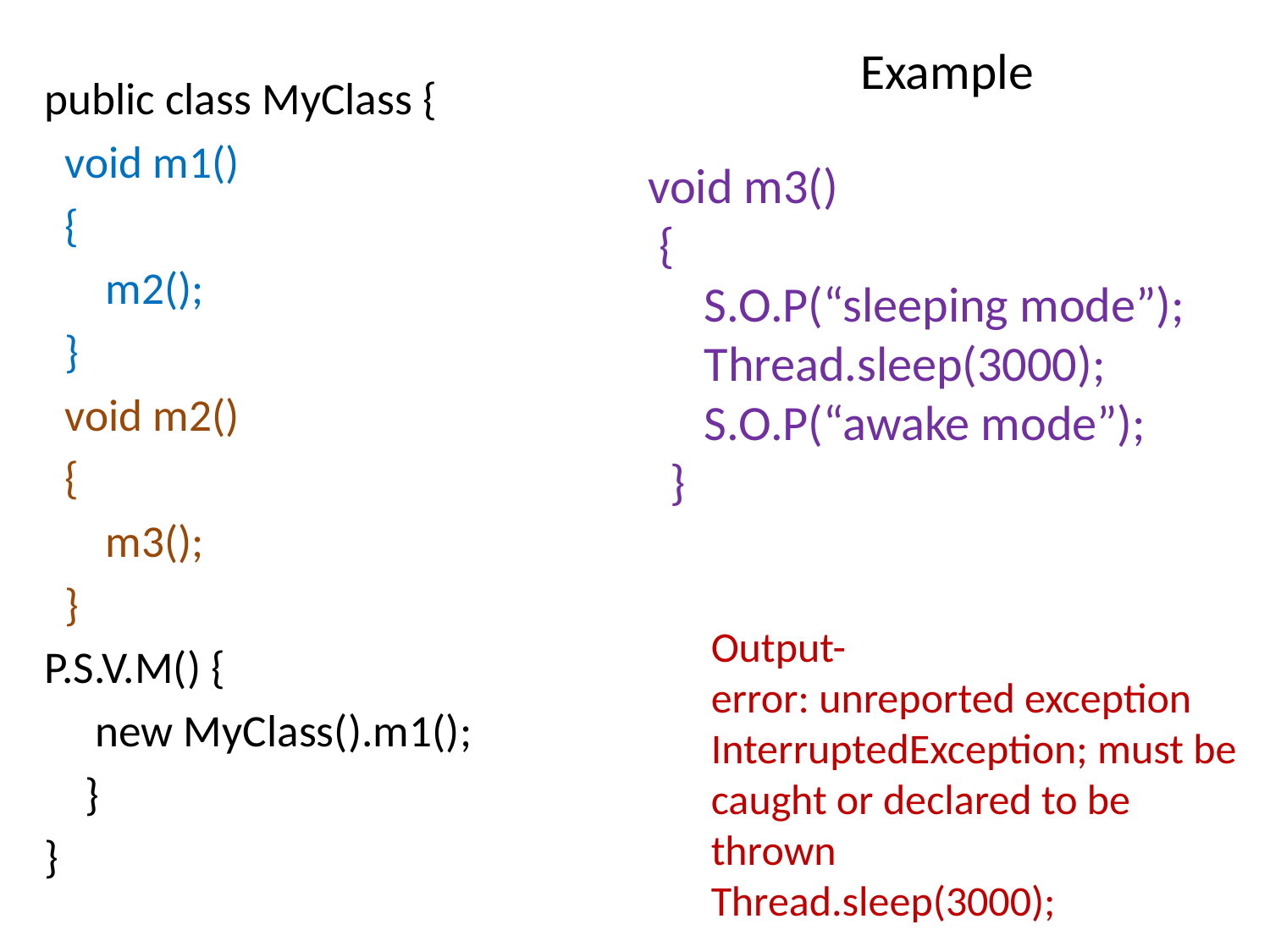

# Example
public class MyClass {
  void m1()
  {
      m2();
  }
  void m2()
  {
      m3();
  }
P.S.V.M() {
     new MyClass().m1();
    }
}
 void m3()
  {
      S.O.P(“sleeping mode”);
      Thread.sleep(3000);
      S.O.P(“awake mode”);
   }
Output-
error: unreported exception InterruptedException; must be caught or declared to be thrown
Thread.sleep(3000);